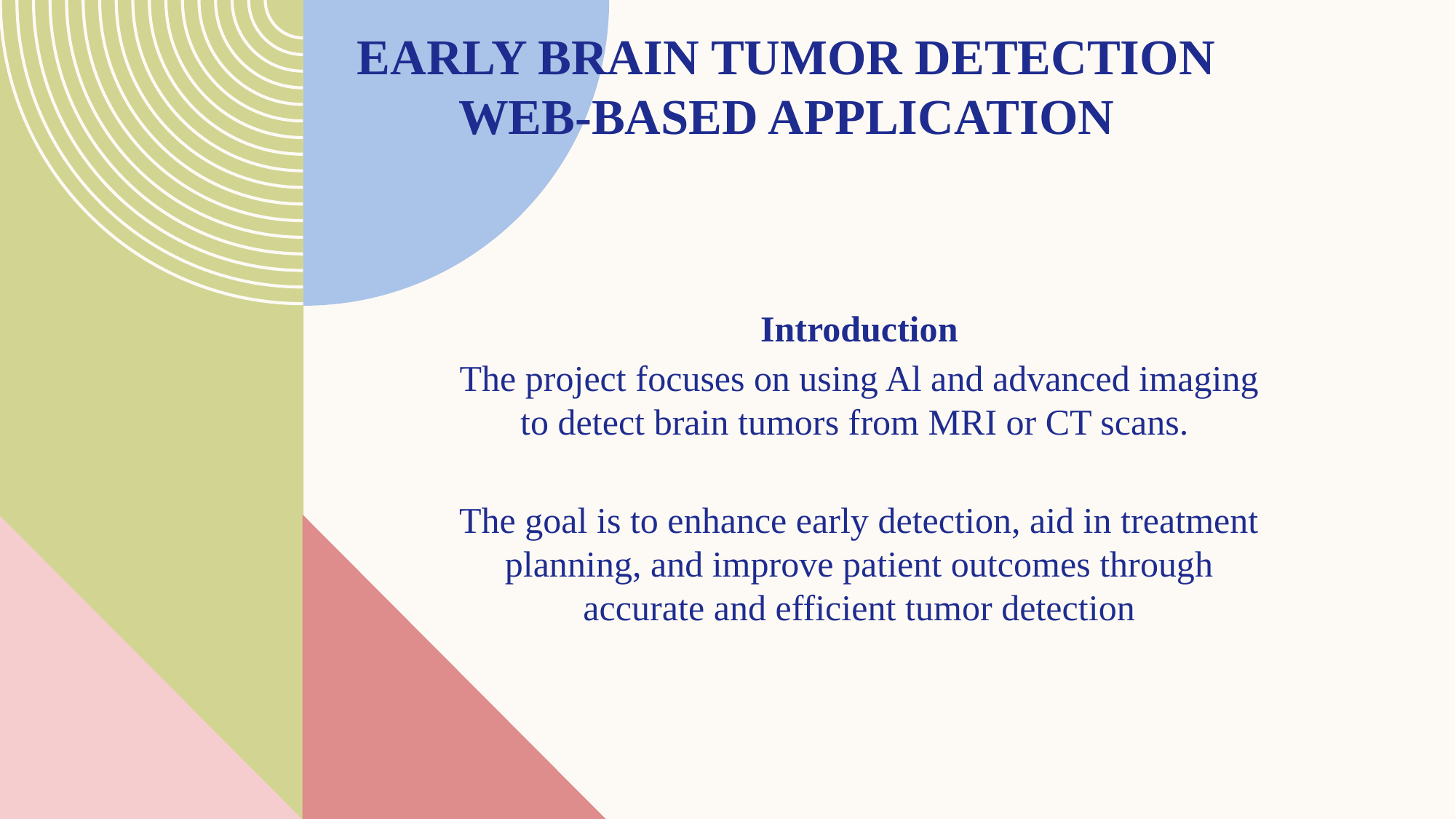

# Early Brain tumor detection Web-based application
Introduction
The project focuses on using Al and advanced imaging to detect brain tumors from MRI or CT scans.

The goal is to enhance early detection, aid in treatment planning, and improve patient outcomes through accurate and efficient tumor detection